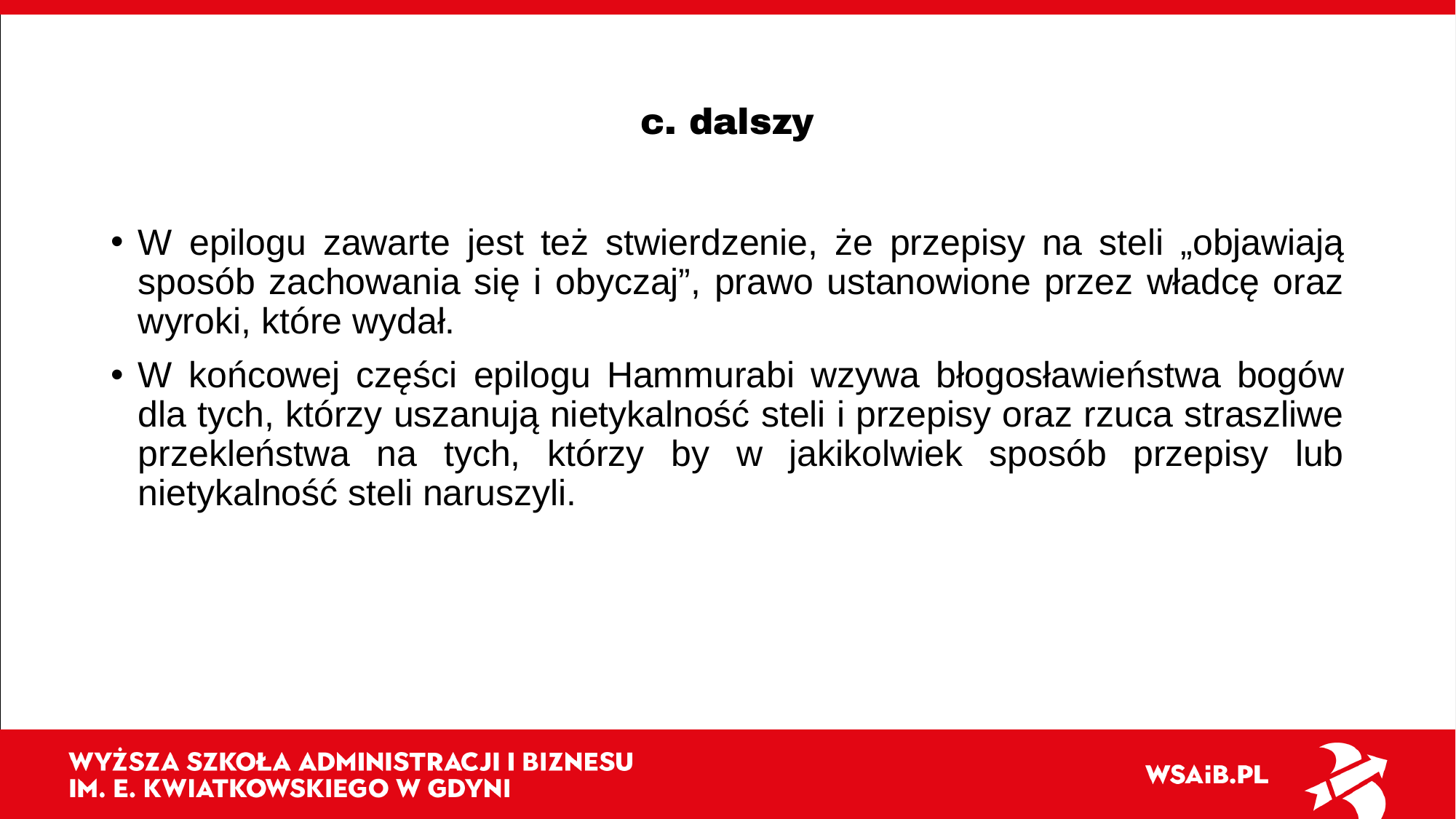

# c. dalszy
W epilogu zawarte jest też stwierdzenie, że przepisy na steli „objawiają sposób zachowania się i obyczaj”, prawo ustanowione przez władcę oraz wyroki, które wydał.
W końcowej części epilogu Hammurabi wzywa błogosławieństwa bogów dla tych, którzy uszanują nietykalność steli i przepisy oraz rzuca straszliwe przekleństwa na tych, którzy by w jakikolwiek sposób przepisy lub nietykalność steli naruszyli.